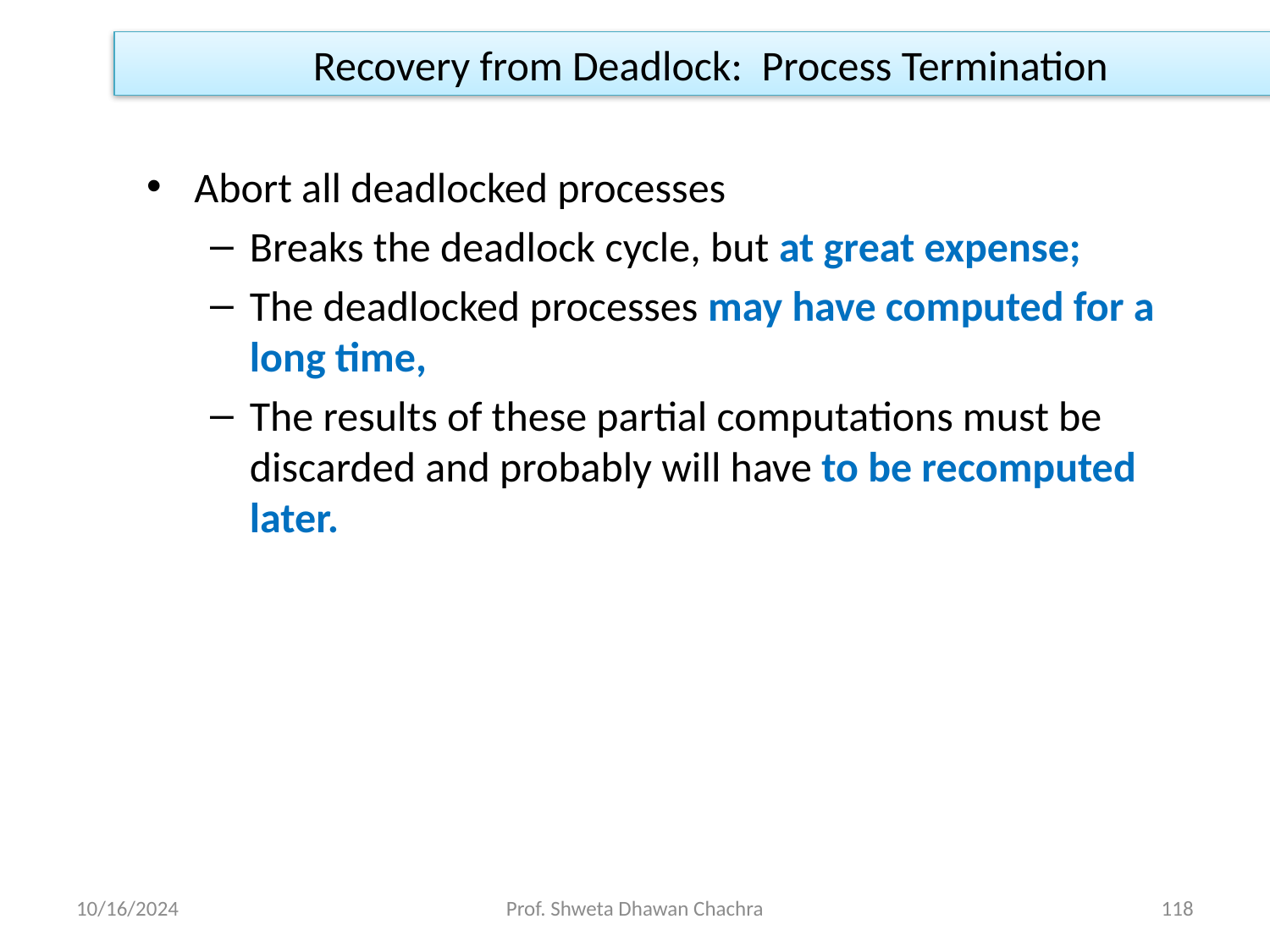

# Recovery from Deadlock:  Process Termination
Abort all deadlocked processes
Breaks the deadlock cycle, but at great expense;
The deadlocked processes may have computed for a long time,
The results of these partial computations must be discarded and probably will have to be recomputed later.
10/16/2024
Prof. Shweta Dhawan Chachra
118